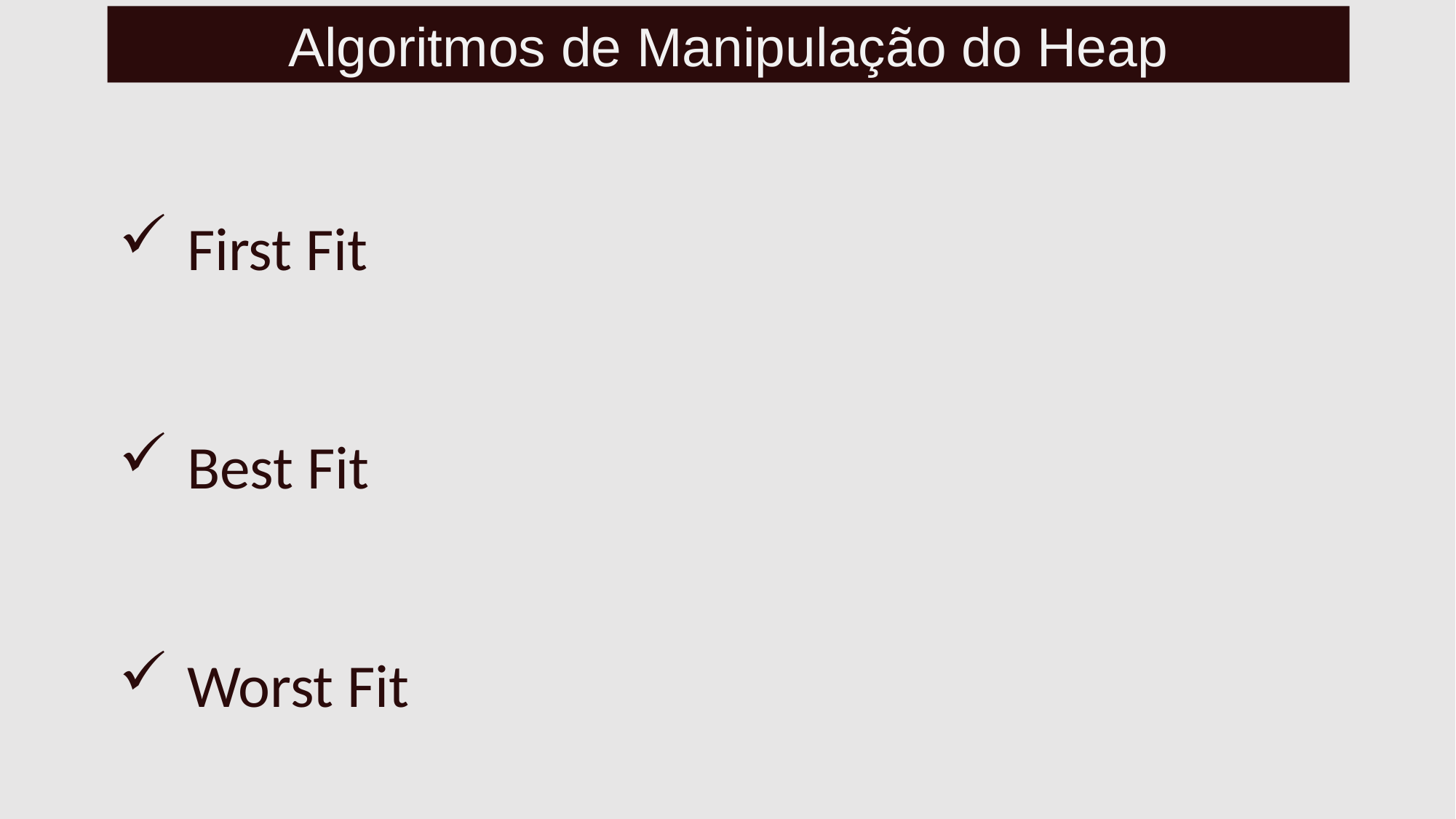

Algoritmos de Manipulação do Heap
First Fit

Best Fit

Worst Fit